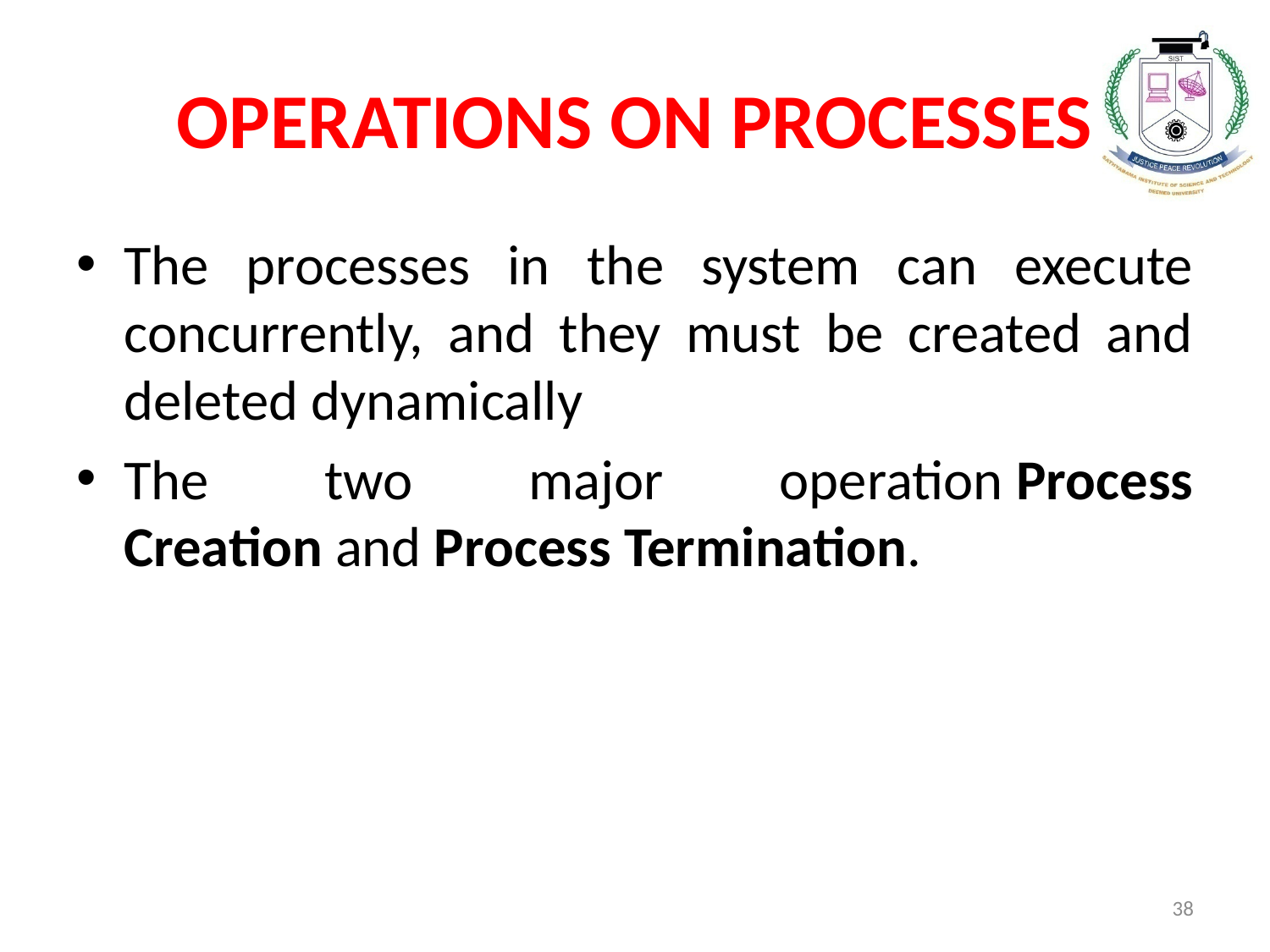

# OPERATIONS ON PROCESSES
The processes in the system can execute concurrently, and they must be created and deleted dynamically
The two major operation Process Creation and Process Termination.

38